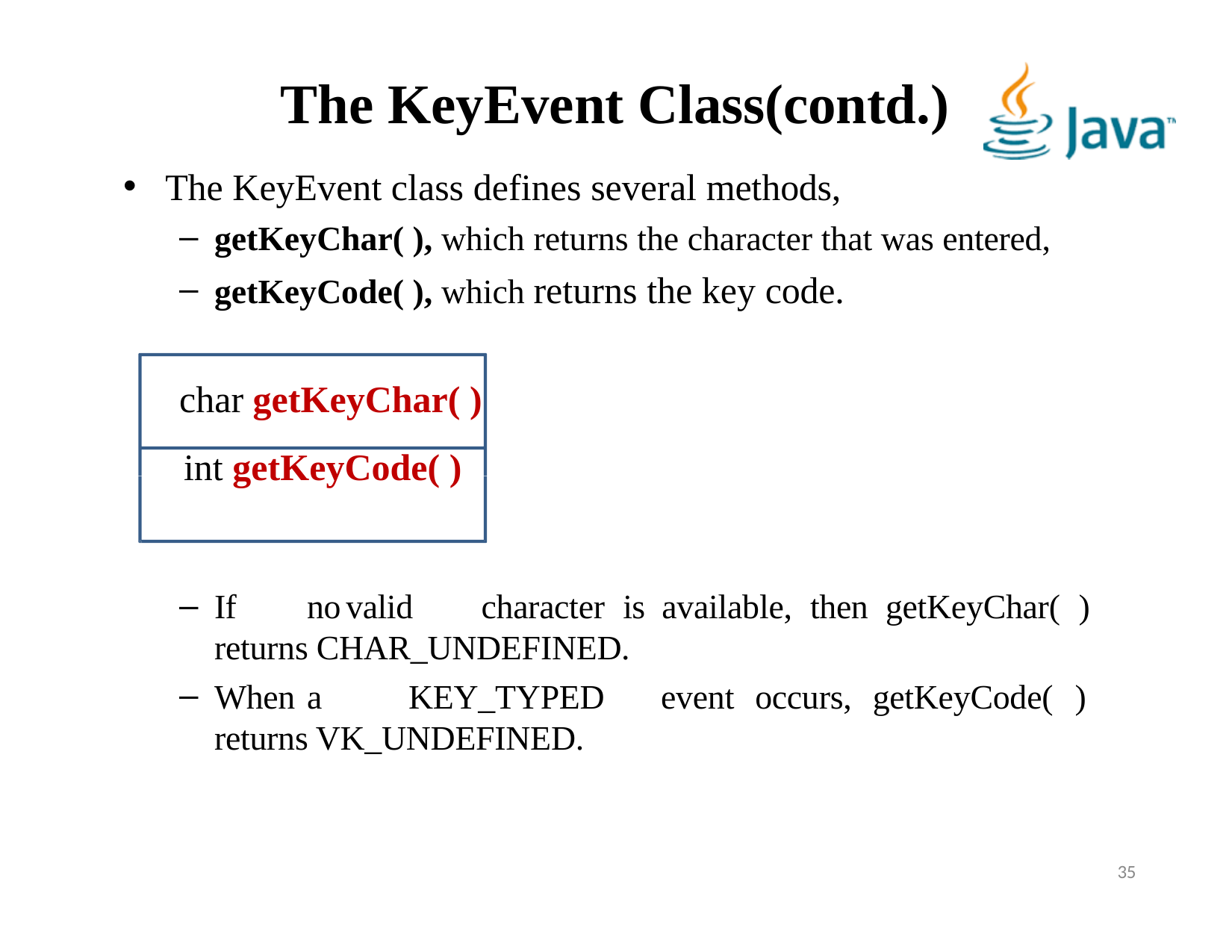

# The KeyEvent Class(contd.)
The KeyEvent class defines several methods,
getKeyChar( ), which returns the character that was entered,
getKeyCode( ), which returns the key code.

char getKeyChar( )
int getKeyCode( )

If	no	valid	character	is	available,	then	getKeyChar(	)	returns CHAR_UNDEFINED.
When	a	KEY_TYPED	event	occurs,	getKeyCode(	)	returns VK_UNDEFINED.

35